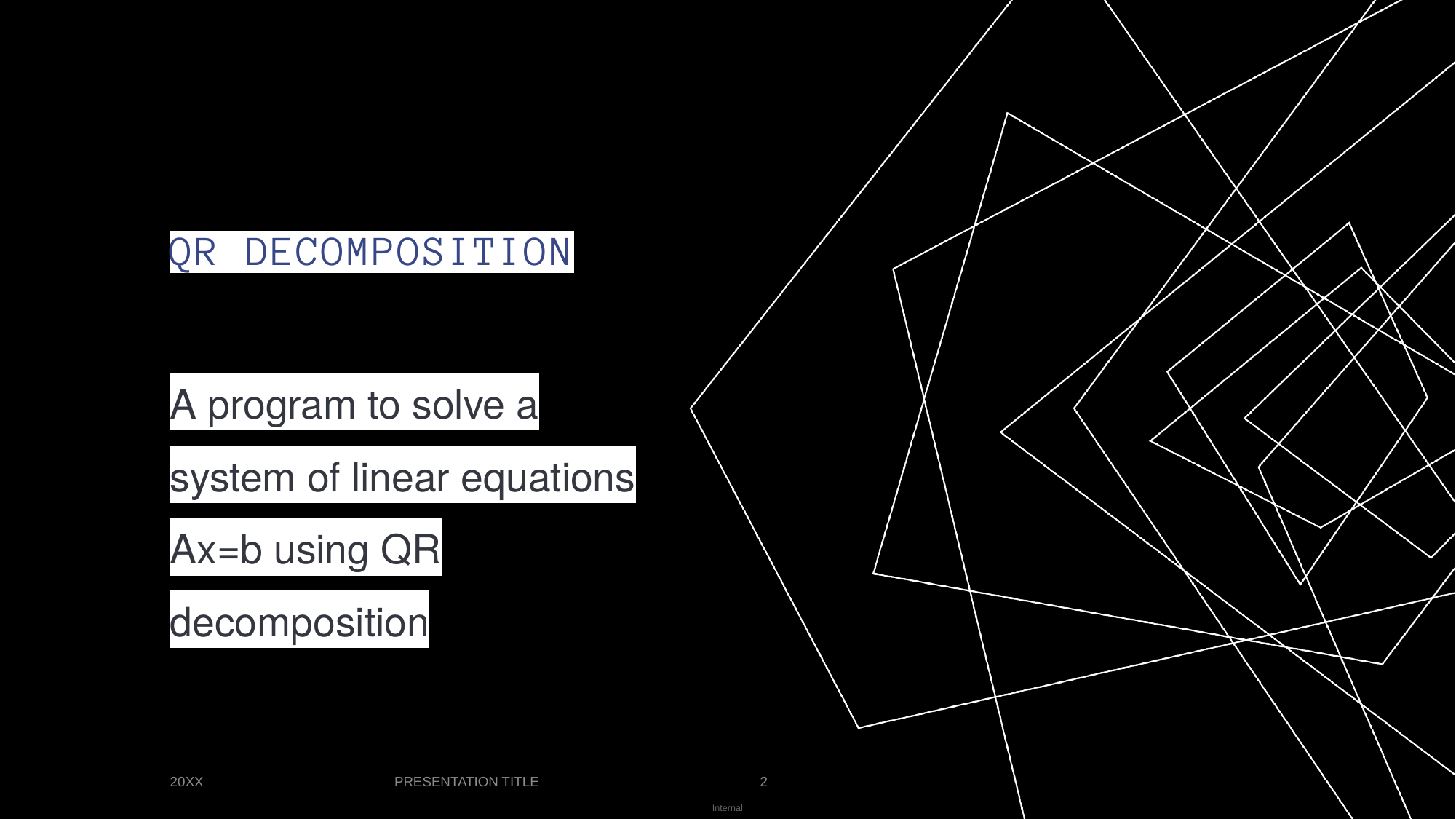

# QR decomposition
A program to solve a system of linear equations Ax=b using QR decomposition
PRESENTATION TITLE
20XX
2